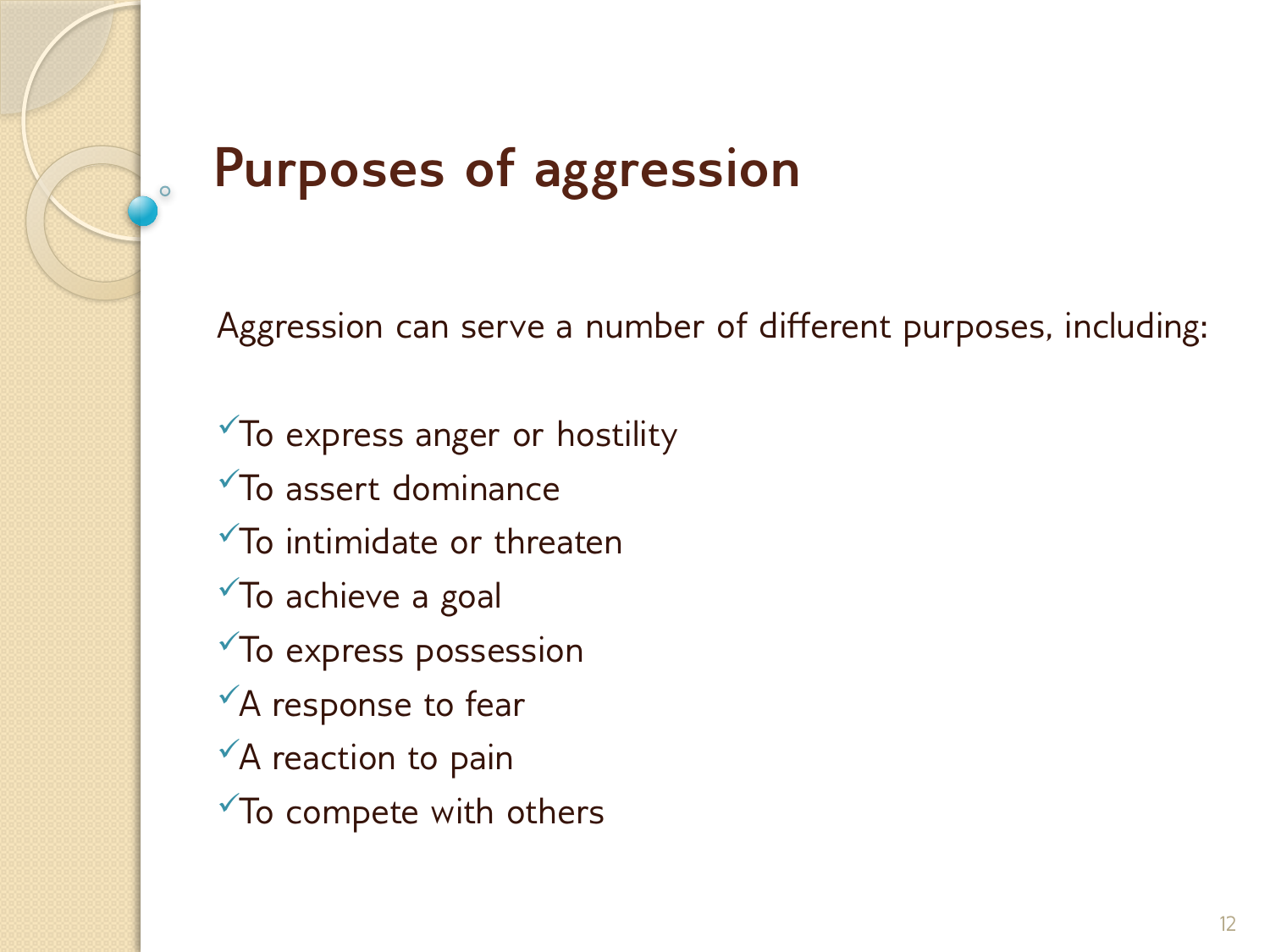

# Purposes of aggression

Aggression can serve a number of different purposes, including:

To express anger or hostility
To assert dominance
To intimidate or threaten
To achieve a goal
To express possession
A response to fear
A reaction to pain
To compete with others

12